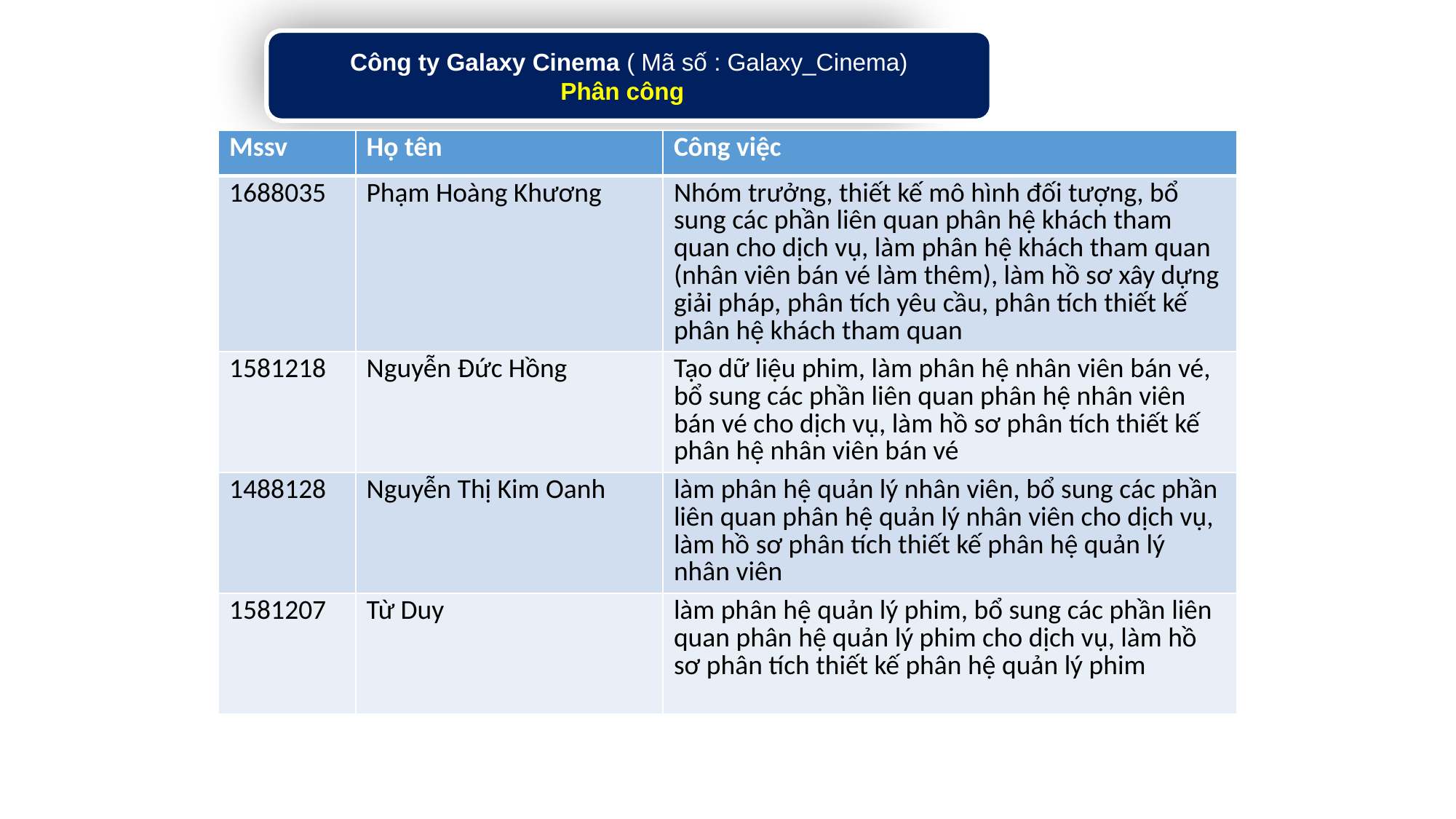

Công ty Galaxy Cinema ( Mã số : Galaxy_Cinema)
Phân công
| Mssv | Họ tên | Công việc |
| --- | --- | --- |
| 1688035 | Phạm Hoàng Khương | Nhóm trưởng, thiết kế mô hình đối tượng, bổ sung các phần liên quan phân hệ khách tham quan cho dịch vụ, làm phân hệ khách tham quan (nhân viên bán vé làm thêm), làm hồ sơ xây dựng giải pháp, phân tích yêu cầu, phân tích thiết kế phân hệ khách tham quan |
| 1581218 | Nguyễn Đức Hồng | Tạo dữ liệu phim, làm phân hệ nhân viên bán vé, bổ sung các phần liên quan phân hệ nhân viên bán vé cho dịch vụ, làm hồ sơ phân tích thiết kế phân hệ nhân viên bán vé |
| 1488128 | Nguyễn Thị Kim Oanh | làm phân hệ quản lý nhân viên, bổ sung các phần liên quan phân hệ quản lý nhân viên cho dịch vụ, làm hồ sơ phân tích thiết kế phân hệ quản lý nhân viên |
| 1581207 | Từ Duy | làm phân hệ quản lý phim, bổ sung các phần liên quan phân hệ quản lý phim cho dịch vụ, làm hồ sơ phân tích thiết kế phân hệ quản lý phim |